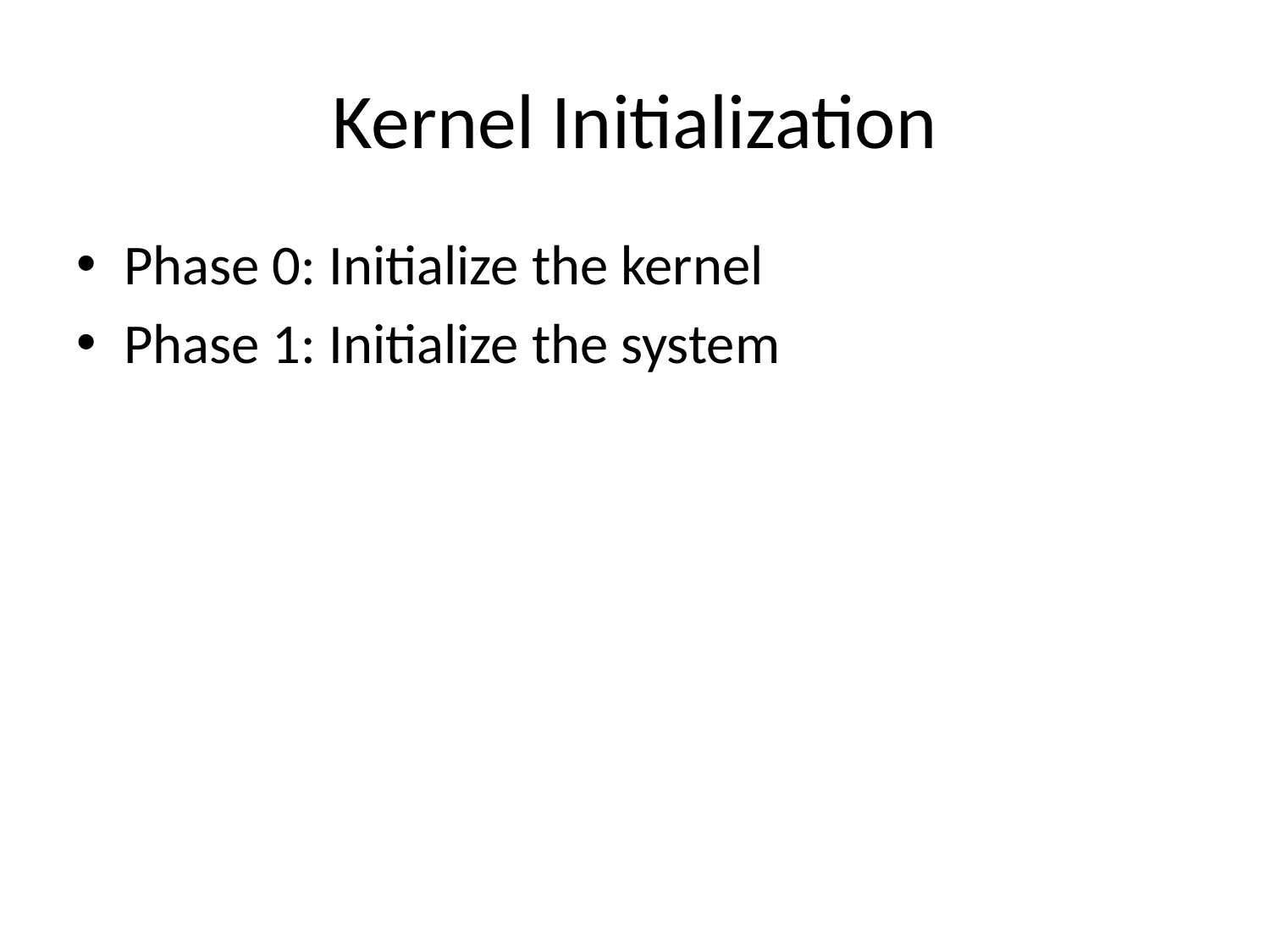

# Kernel Initialization
Phase 0: Initialize the kernel
Phase 1: Initialize the system